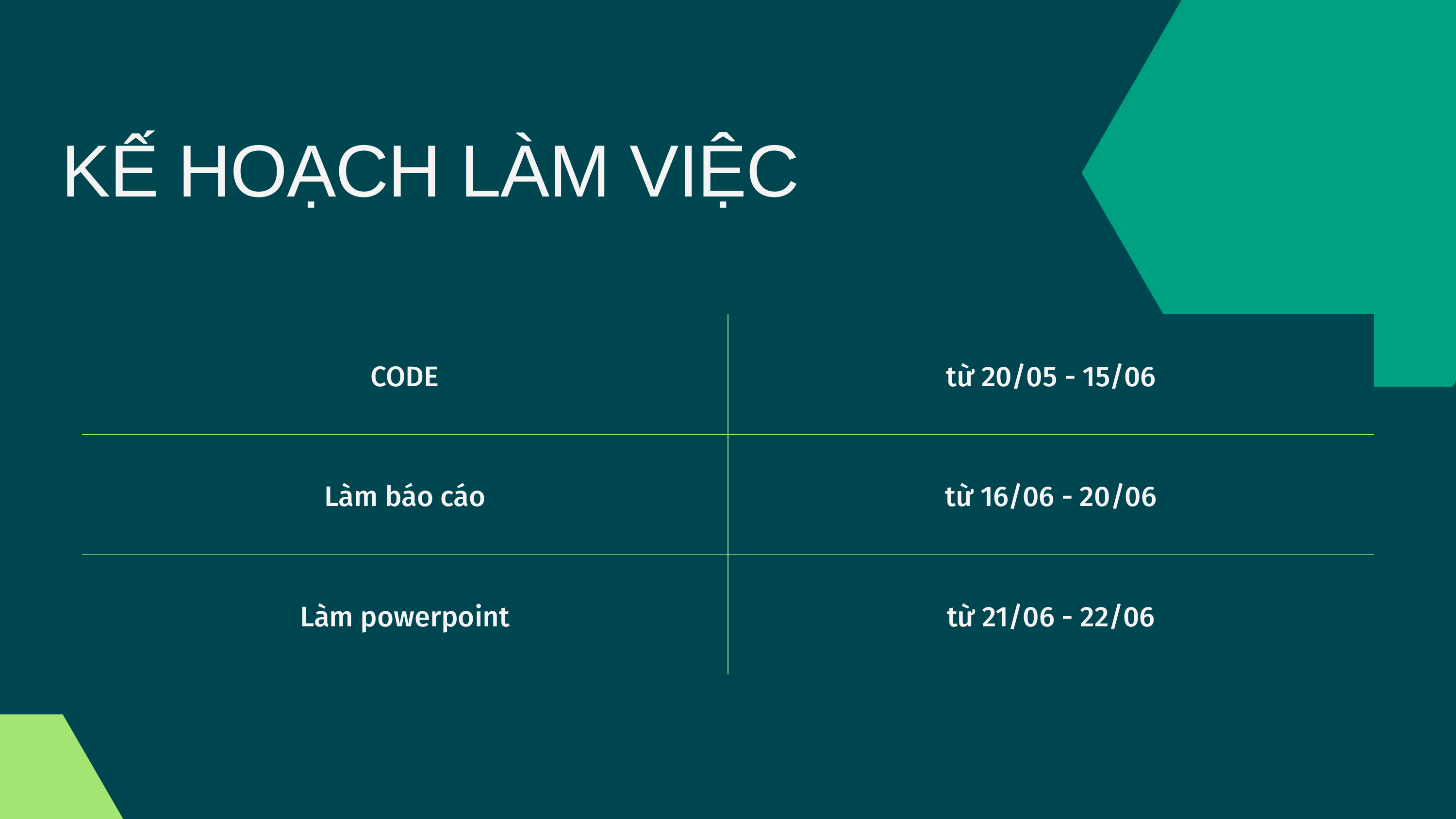

KẾ HOẠCH LÀM VIỆC
| CODE | từ 20/05 - 15/06 |
| --- | --- |
| Làm báo cáo | từ 16/06 - 20/06 |
| Làm powerpoint | từ 21/06 - 22/06 |